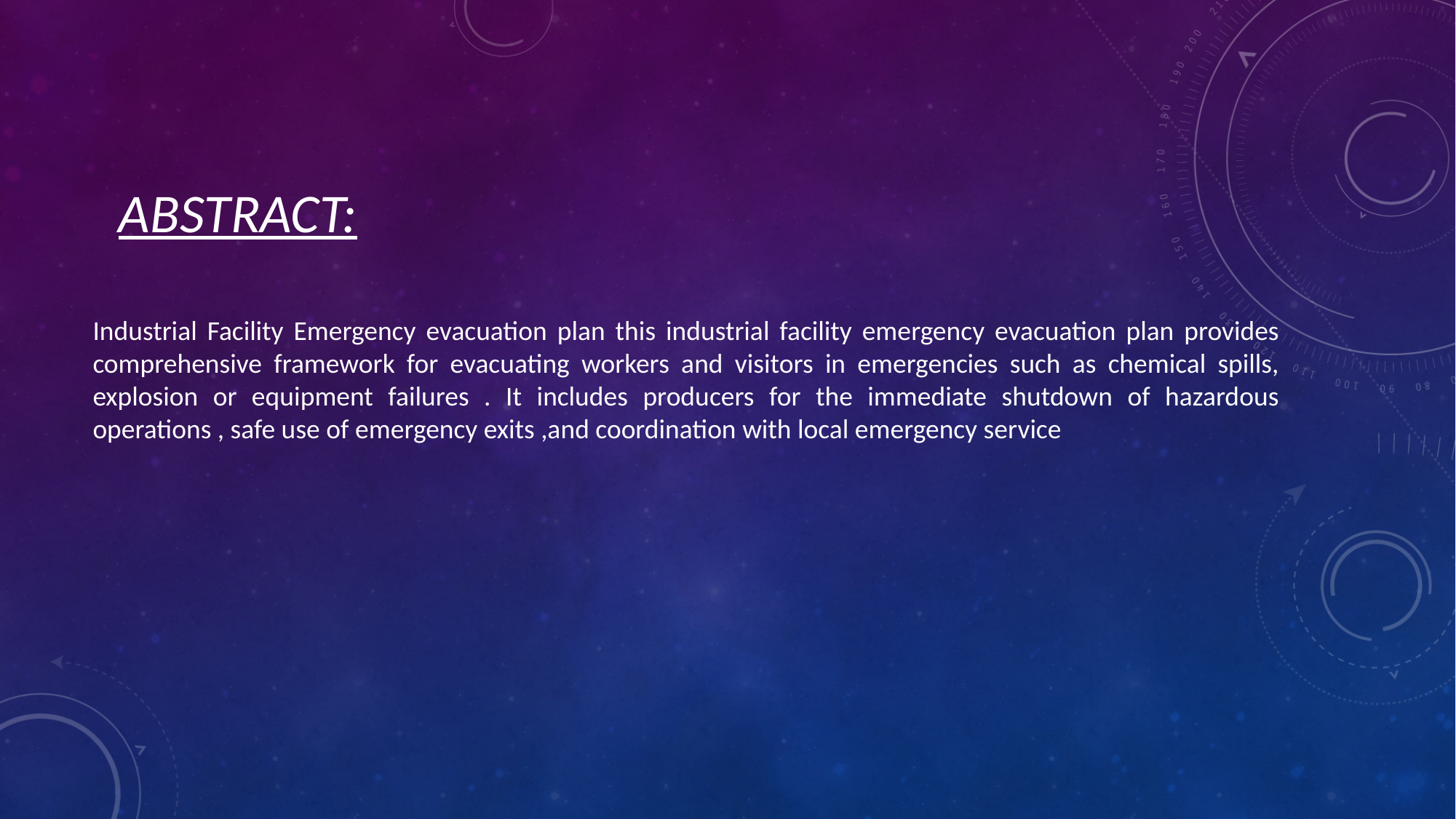

Industrial Facility Emergency evacuation plan this industrial facility emergency evacuation plan provides comprehensive framework for evacuating workers and visitors in emergencies such as chemical spills, explosion or equipment failures . It includes producers for the immediate shutdown of hazardous operations , safe use of emergency exits ,and coordination with local emergency service
# Abstract: